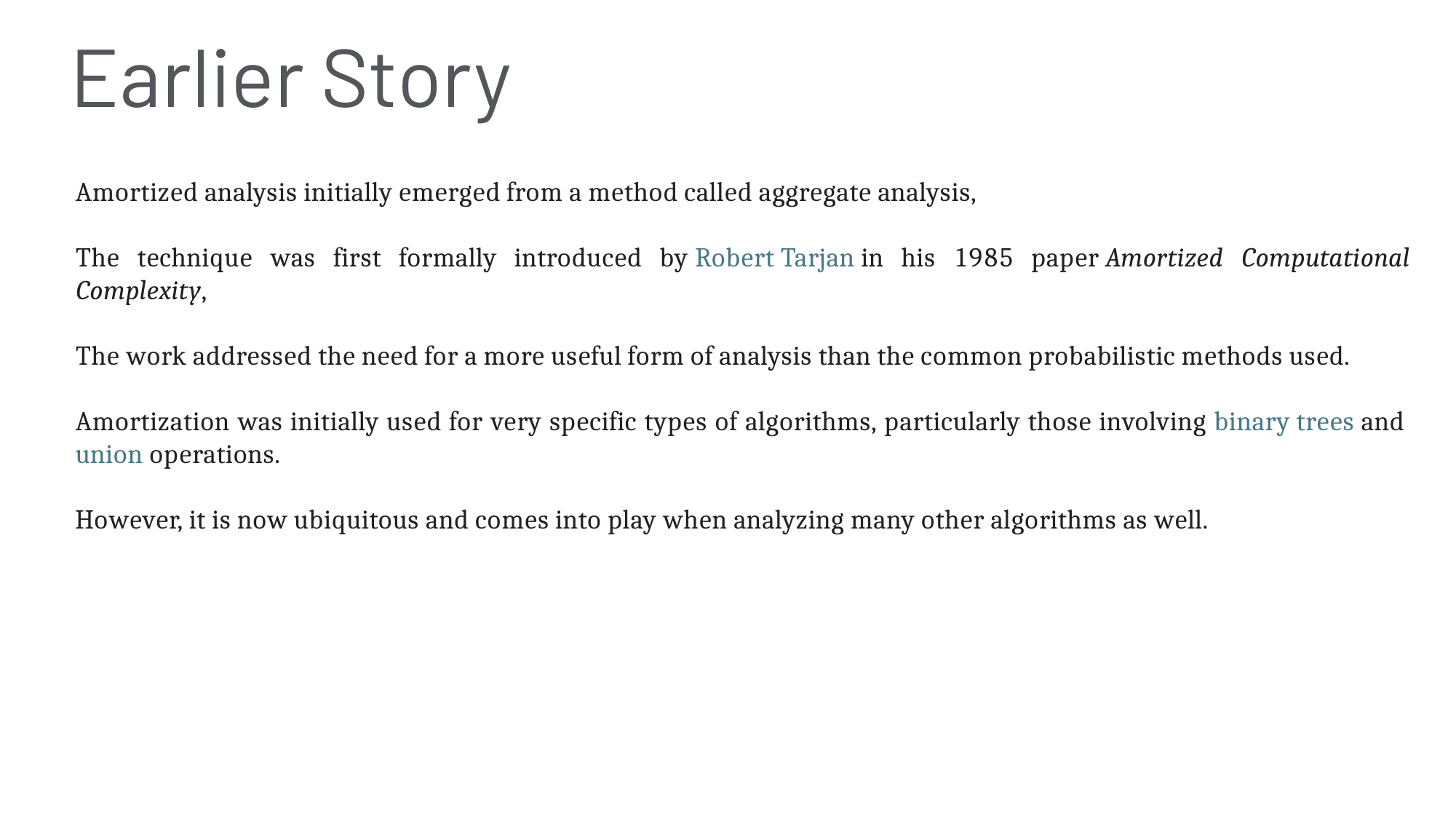

Earlier Story
Amortized analysis initially emerged from a method called aggregate analysis,

The technique was first formally introduced by Robert Tarjan in his 1985 paper Amortized Computational Complexity,

The work addressed the need for a more useful form of analysis than the common probabilistic methods used.

Amortization was initially used for very specific types of algorithms, particularly those involving binary trees and union operations.

However, it is now ubiquitous and comes into play when analyzing many other algorithms as well.